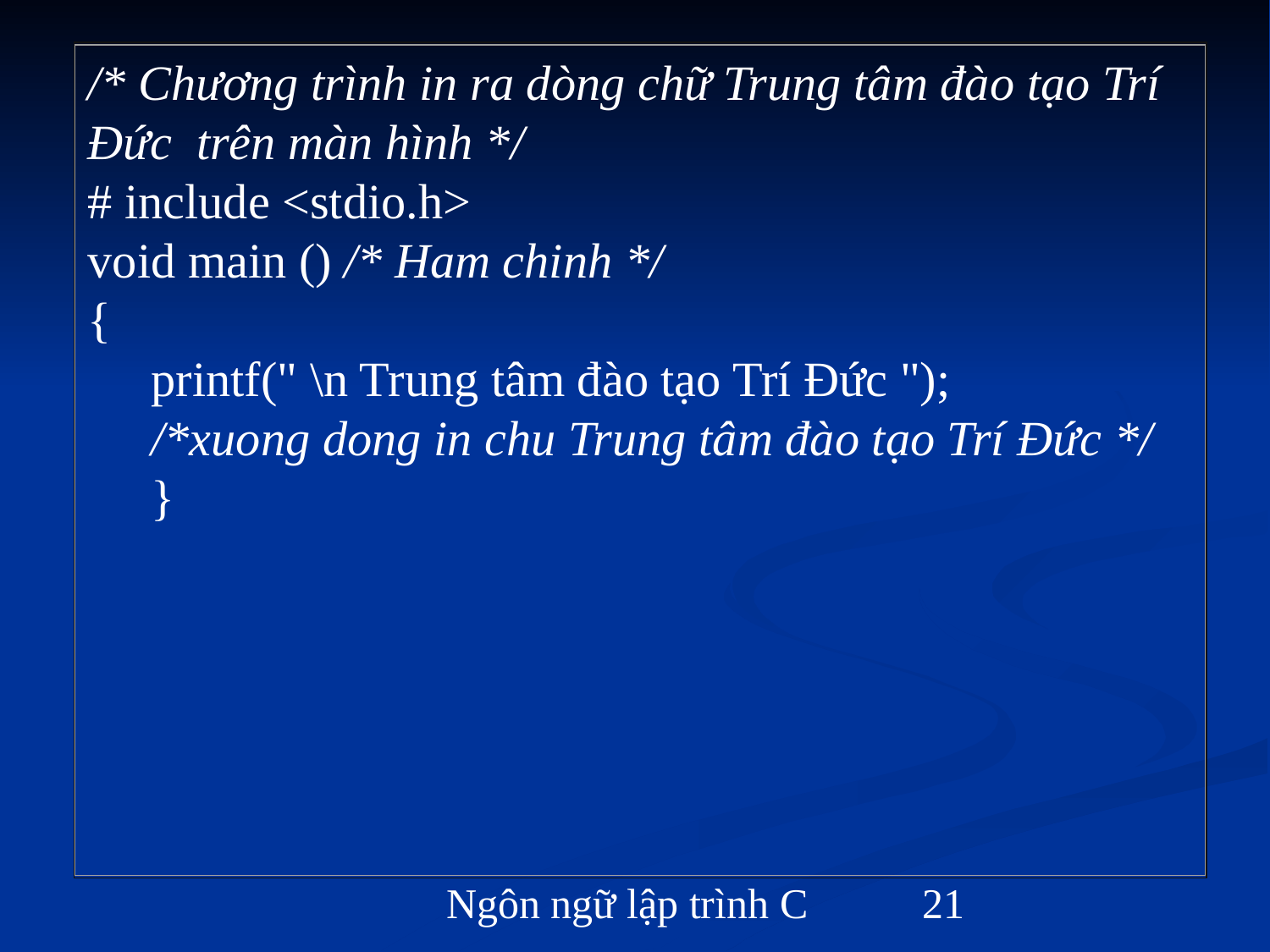

/* Chương trình in ra dòng chữ Trung tâm đào tạo Trí Đức  trên màn hình */
# include <stdio.h>
void main () /* Ham chinh */
{
printf(" \n Trung tâm đào tạo Trí Đức ");
/*xuong dong in chu Trung tâm đào tạo Trí Đức */
}

Ngôn ngữ lập trình C
21